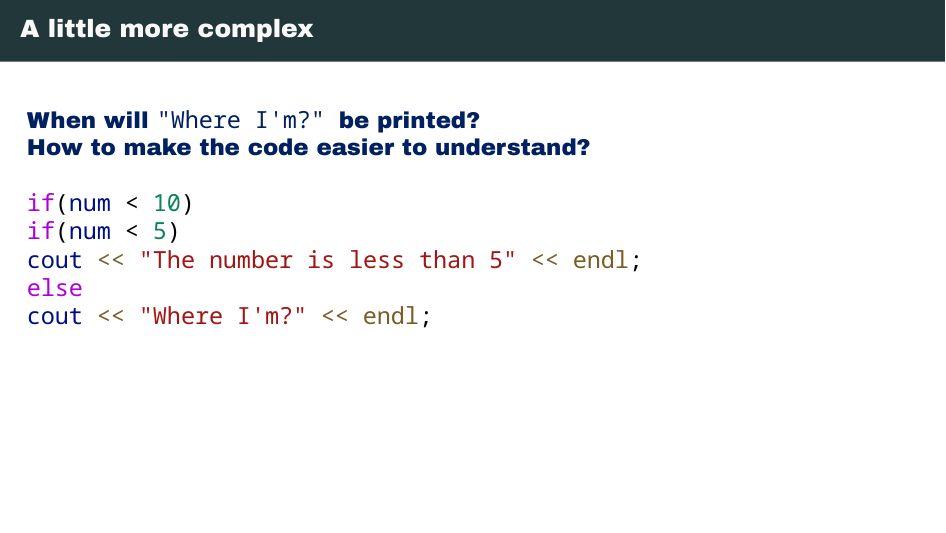

# A little more complex
When will "Where I'm?" be printed?
How to make the code easier to understand?

if(num < 10)
if(num < 5)
cout << "The number is less than 5" << endl;
else
cout << "Where I'm?" << endl;